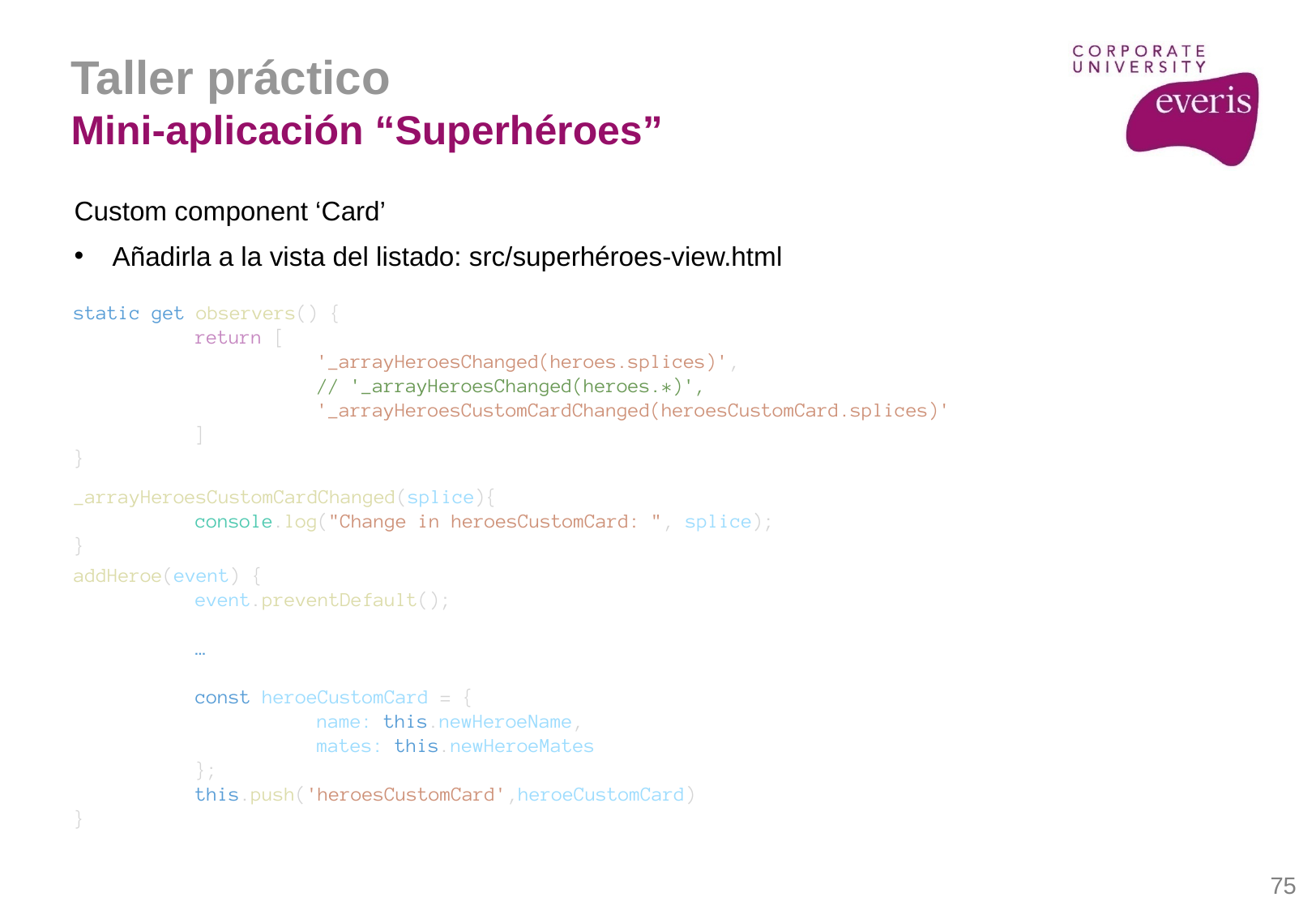

Taller práctico
Mini-aplicación “Superhéroes”

Custom component ‘Card’
Añadirla a la vista del listado: src/superhéroes-view.html
static get observers() {
	return [
		'_arrayHeroesChanged(heroes.splices)',
		// '_arrayHeroesChanged(heroes.*)',
		'_arrayHeroesCustomCardChanged(heroesCustomCard.splices)'
	]
}
_arrayHeroesCustomCardChanged(splice){
	console.log("Change in heroesCustomCard: ", splice);
}
addHeroe(event) {
	event.preventDefault();

	…
	const heroeCustomCard = {
		name: this.newHeroeName,
		mates: this.newHeroeMates
	};
	this.push('heroesCustomCard',heroeCustomCard)
}